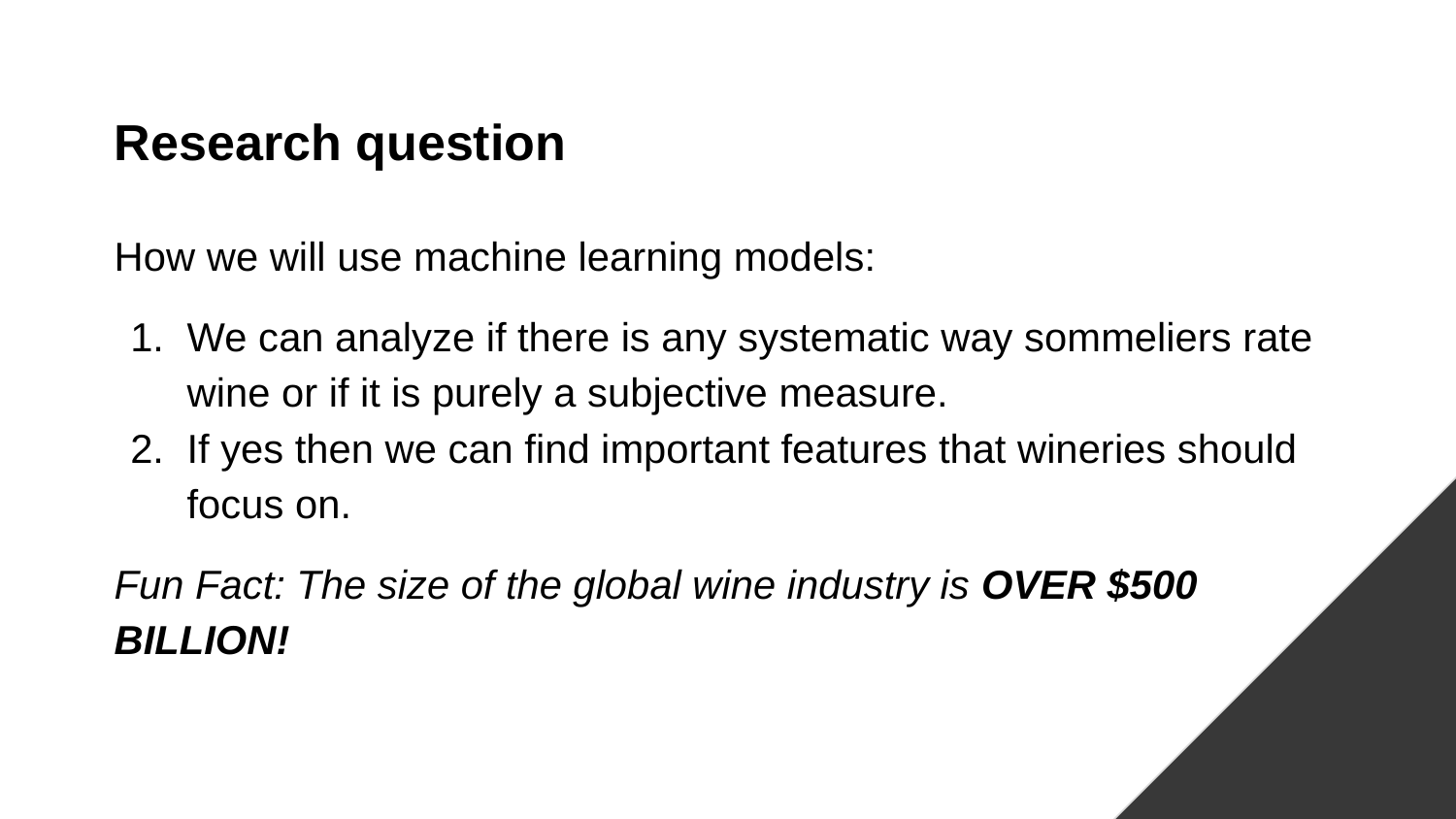

# Research question
How we will use machine learning models:
We can analyze if there is any systematic way sommeliers rate wine or if it is purely a subjective measure.
If yes then we can find important features that wineries should focus on.
Fun Fact: The size of the global wine industry is OVER $500 BILLION!